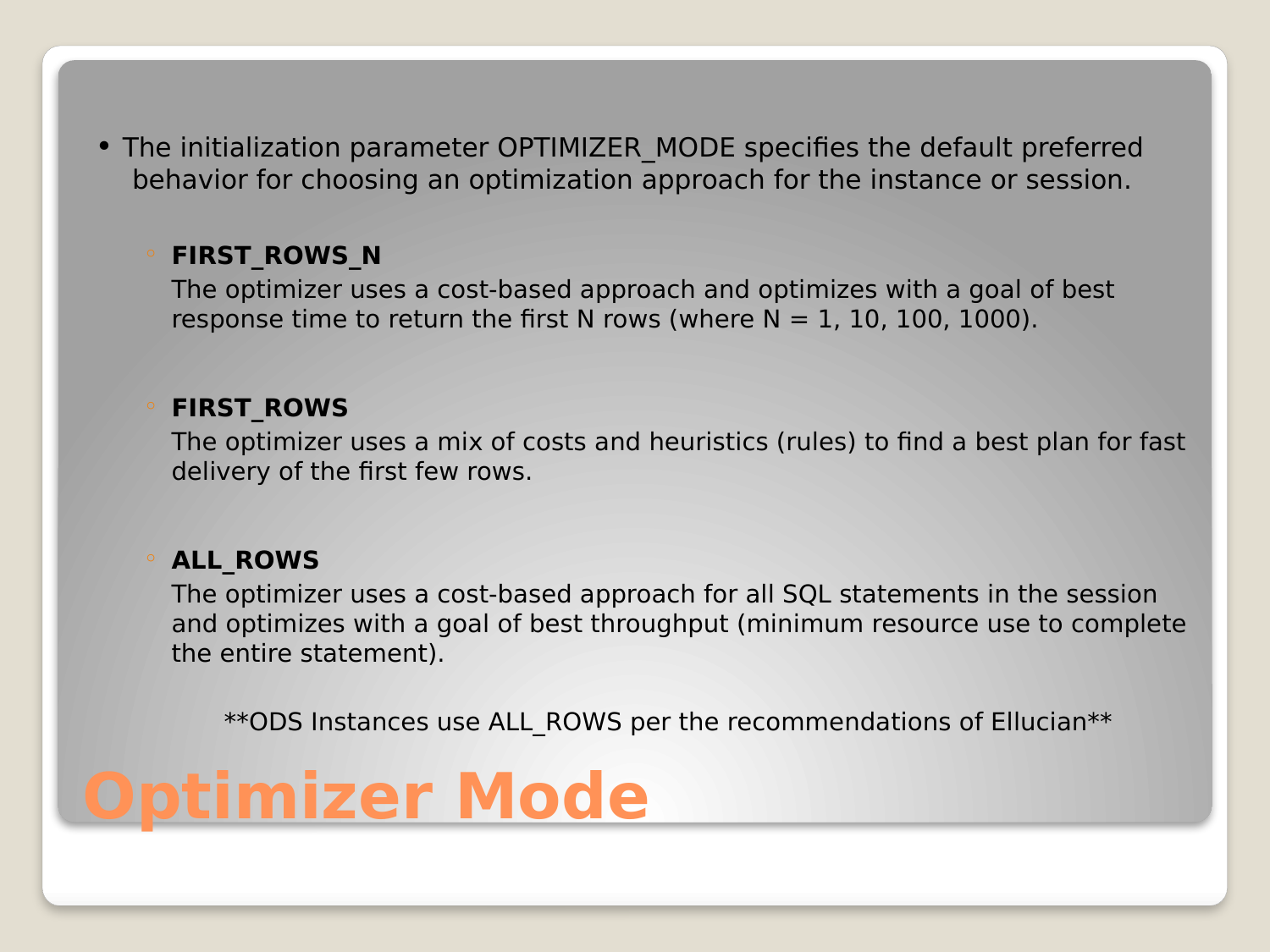

• The initialization parameter OPTIMIZER_MODE specifies the default preferred behavior for choosing an optimization approach for the instance or session.

FIRST_ROWS_N
	The optimizer uses a cost-based approach and optimizes with a goal of best response time to return the first N rows (where N = 1, 10, 100, 1000).

FIRST_ROWS
	The optimizer uses a mix of costs and heuristics (rules) to find a best plan for fast delivery of the first few rows.

ALL_ROWS
	The optimizer uses a cost-based approach for all SQL statements in the session and optimizes with a goal of best throughput (minimum resource use to complete the entire statement).

**ODS Instances use ALL_ROWS per the recommendations of Ellucian**

# Optimizer Mode